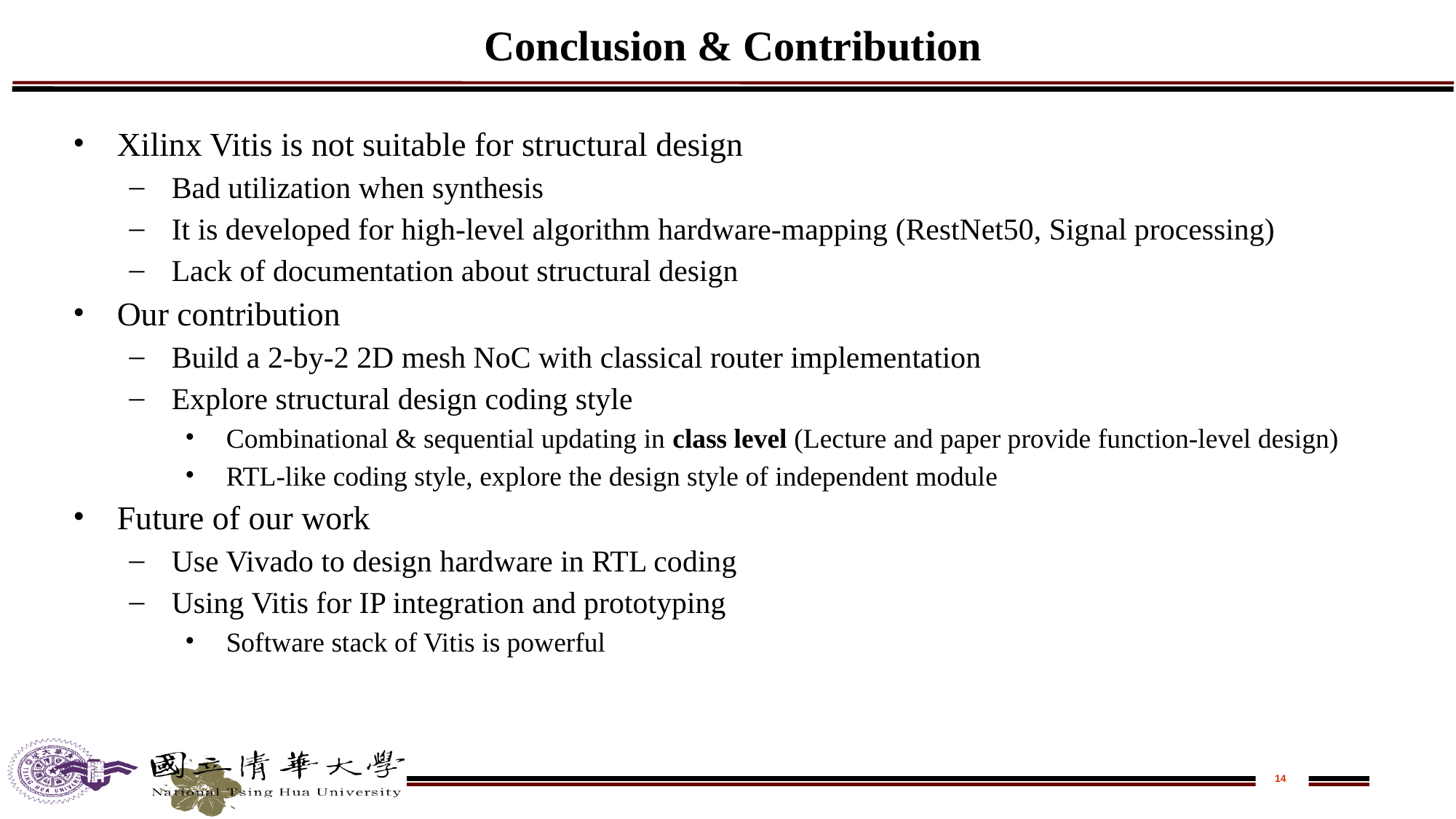

# Conclusion & Contribution
Xilinx Vitis is not suitable for structural design
Bad utilization when synthesis
It is developed for high-level algorithm hardware-mapping (RestNet50, Signal processing)
Lack of documentation about structural design
Our contribution
Build a 2-by-2 2D mesh NoC with classical router implementation
Explore structural design coding style
Combinational & sequential updating in class level (Lecture and paper provide function-level design)
RTL-like coding style, explore the design style of independent module
Future of our work
Use Vivado to design hardware in RTL coding
Using Vitis for IP integration and prototyping
Software stack of Vitis is powerful